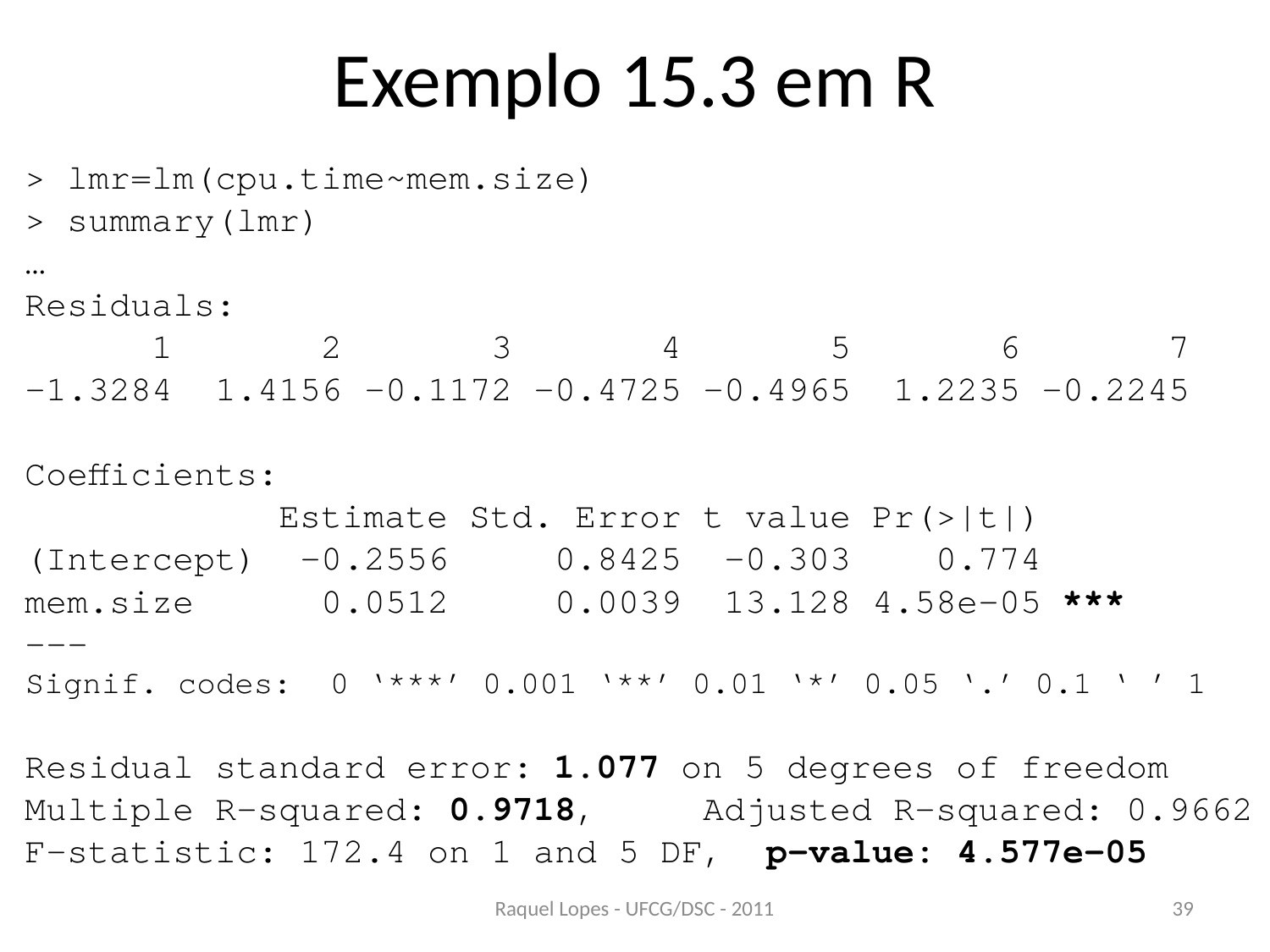

# Exemplo 15.3 em R
> lmr=lm(cpu.time~mem.size)
> summary(lmr)
…
Residuals:
      1       2       3       4       5       6       7
-1.3284  1.4156 -0.1172 -0.4725 -0.4965  1.2235 -0.2245

Coefficients:
            Estimate Std. Error t value Pr(>|t|)
(Intercept)  -0.2556     0.8425  -0.303    0.774
mem.size      0.0512     0.0039  13.128 4.58e-05 ***
---
Signif. codes:  0 ‘***’ 0.001 ‘**’ 0.01 ‘*’ 0.05 ‘.’ 0.1 ‘ ’ 1

Residual standard error: 1.077 on 5 degrees of freedom
Multiple R-squared: 0.9718,     Adjusted R-squared: 0.9662
F-statistic: 172.4 on 1 and 5 DF,  p-value: 4.577e-05
Raquel Lopes - UFCG/DSC - 2011
39